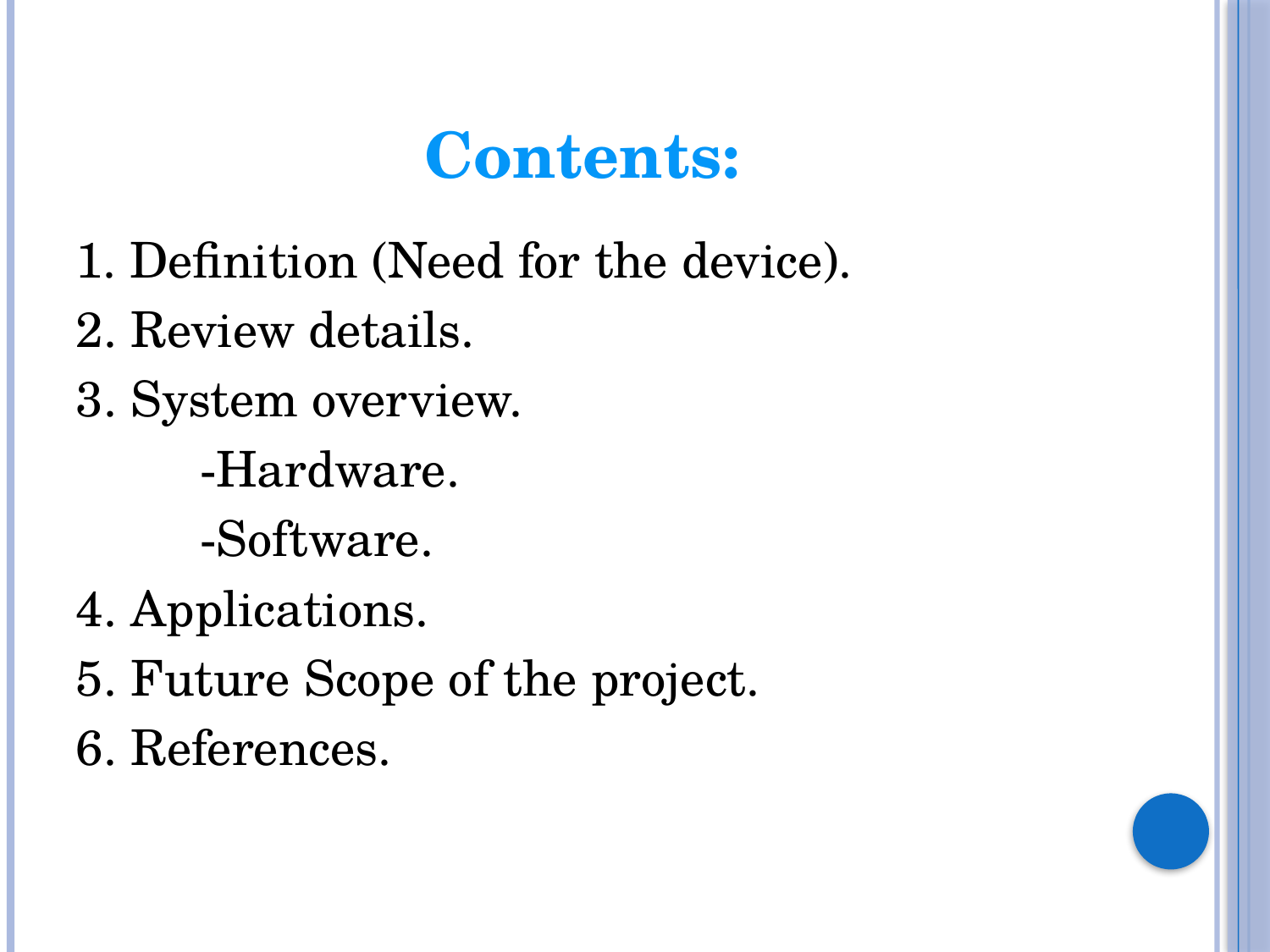

# Contents:
1. Definition (Need for the device).
2. Review details.
3. System overview.
         -Hardware.
         -Software.
4. Applications.
5. Future Scope of the project.
6. References.